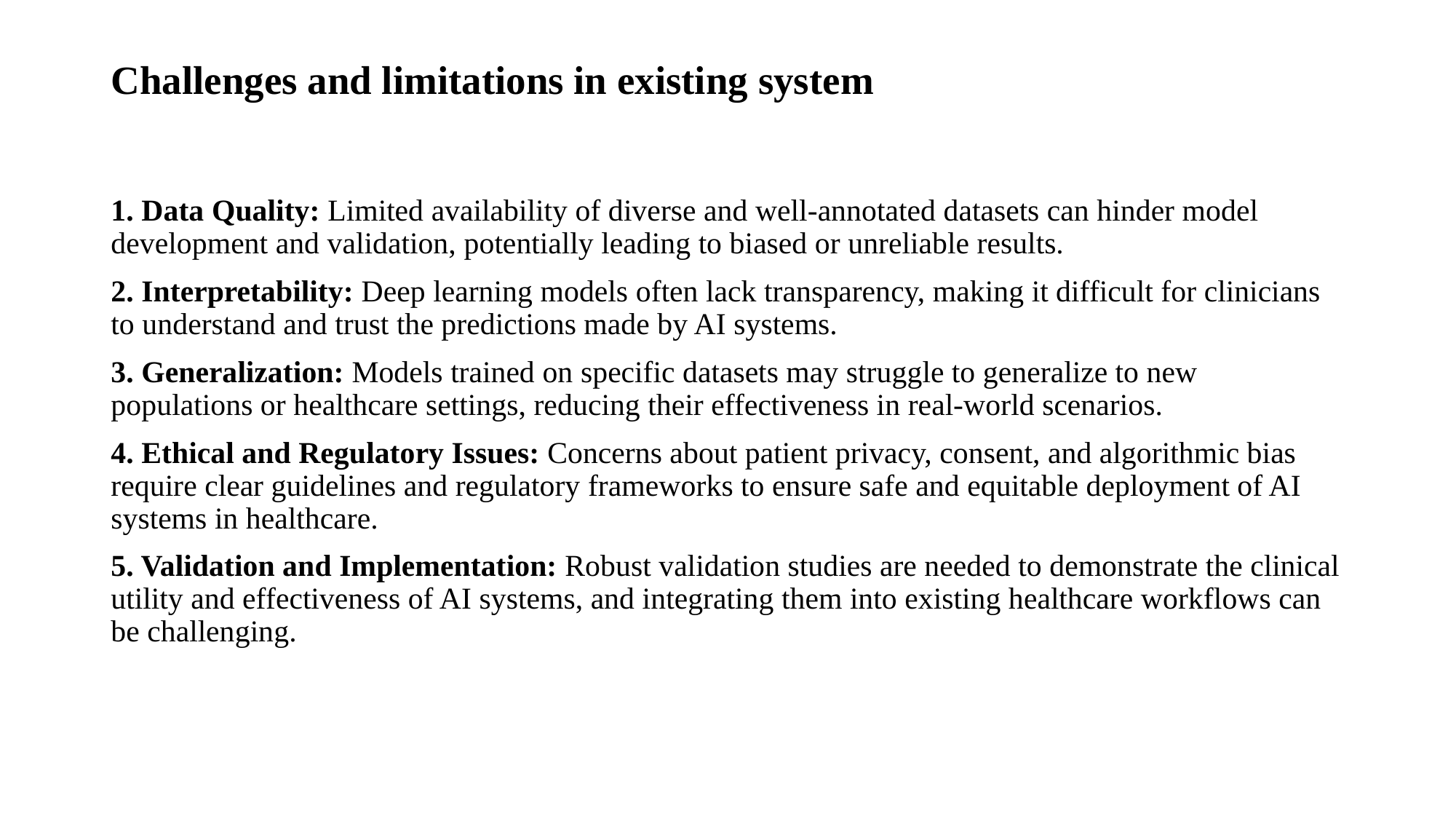

# Challenges and limitations in existing system
1. Data Quality: Limited availability of diverse and well-annotated datasets can hinder model development and validation, potentially leading to biased or unreliable results.
2. Interpretability: Deep learning models often lack transparency, making it difficult for clinicians to understand and trust the predictions made by AI systems.
3. Generalization: Models trained on specific datasets may struggle to generalize to new populations or healthcare settings, reducing their effectiveness in real-world scenarios.
4. Ethical and Regulatory Issues: Concerns about patient privacy, consent, and algorithmic bias require clear guidelines and regulatory frameworks to ensure safe and equitable deployment of AI systems in healthcare.
5. Validation and Implementation: Robust validation studies are needed to demonstrate the clinical utility and effectiveness of AI systems, and integrating them into existing healthcare workflows can be challenging.